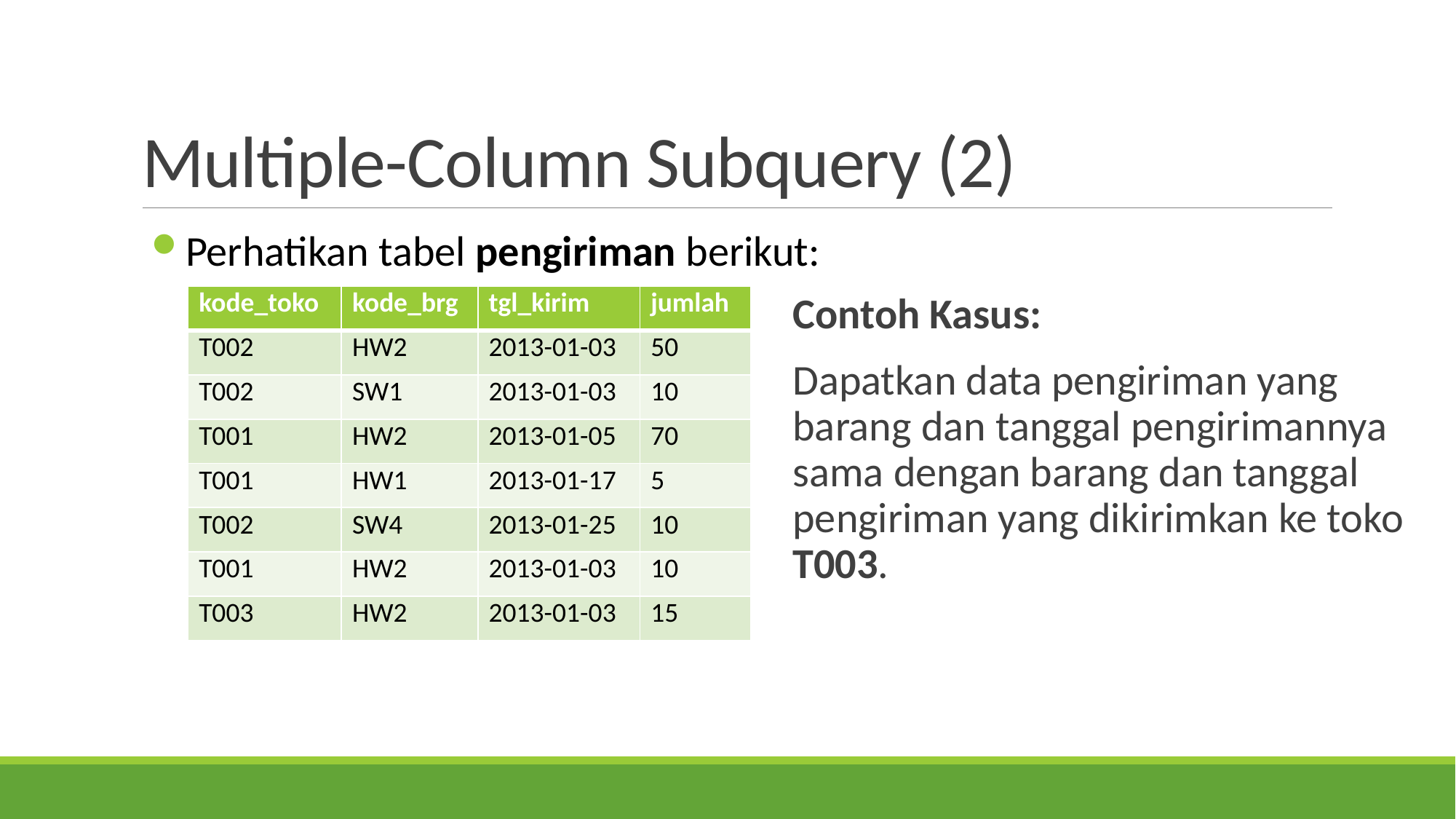

# Multiple-Column Subquery (2)
Perhatikan tabel pengiriman berikut:
| kode\_toko | kode\_brg | tgl\_kirim | jumlah |
| --- | --- | --- | --- |
| T002 | HW2 | 2013-01-03 | 50 |
| T002 | SW1 | 2013-01-03 | 10 |
| T001 | HW2 | 2013-01-05 | 70 |
| T001 | HW1 | 2013-01-17 | 5 |
| T002 | SW4 | 2013-01-25 | 10 |
| T001 | HW2 | 2013-01-03 | 10 |
| T003 | HW2 | 2013-01-03 | 15 |
Contoh Kasus:
Dapatkan data pengiriman yang barang dan tanggal pengirimannya sama dengan barang dan tanggal pengiriman yang dikirimkan ke toko T003.